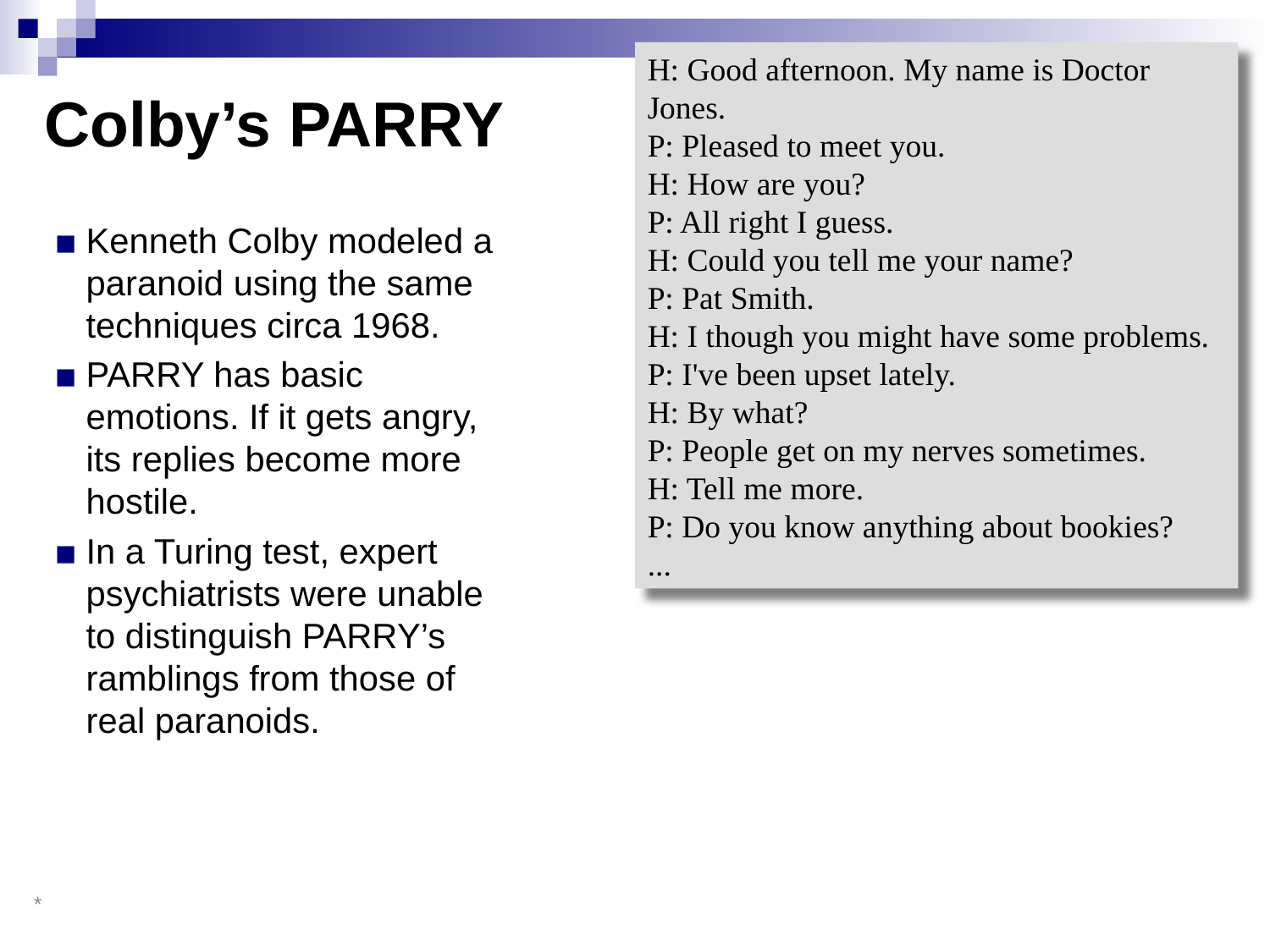

# Colby’s PARRY
H: Good afternoon. My name is Doctor Jones.
P: Pleased to meet you.
H: How are you?
P: All right I guess.
H: Could you tell me your name?
P: Pat Smith.
H: I though you might have some problems.
P: I've been upset lately.
H: By what?
P: People get on my nerves sometimes.
H: Tell me more.
P: Do you know anything about bookies?
...
Kenneth Colby modeled a paranoid using the same techniques circa 1968.
PARRY has basic emotions. If it gets angry, its replies become more hostile.
In a Turing test, expert psychiatrists were unable to distinguish PARRY’s ramblings from those of real paranoids.